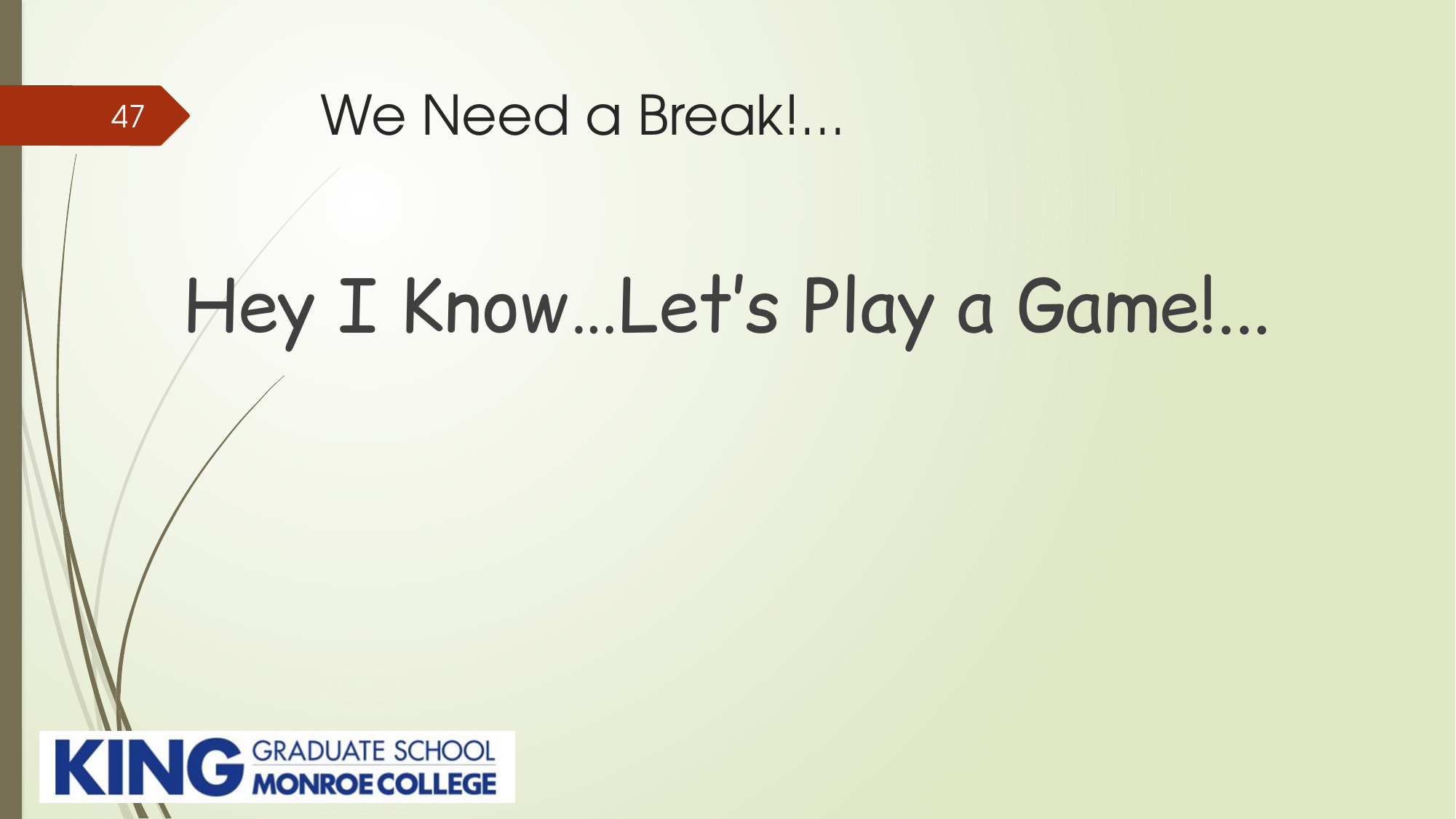

# We Need a Break!...
47
Hey I Know…Let’s Play a Game!...